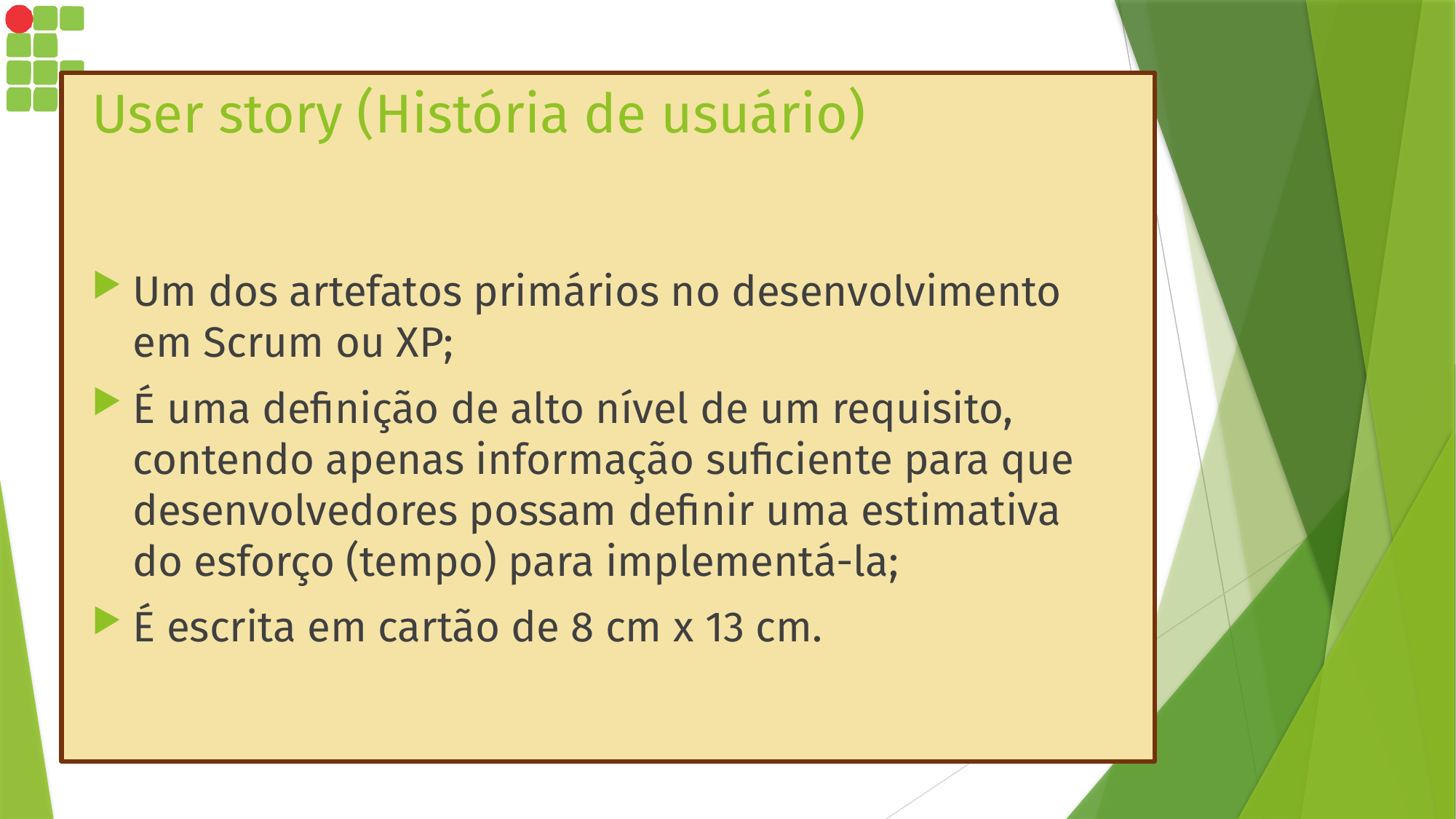

# User story (História de usuário)
Um dos artefatos primários no desenvolvimento em Scrum ou XP;
É uma definição de alto nível de um requisito, contendo apenas informação suficiente para que desenvolvedores possam definir uma estimativa do esforço (tempo) para implementá-la;
É escrita em cartão de 8 cm x 13 cm.